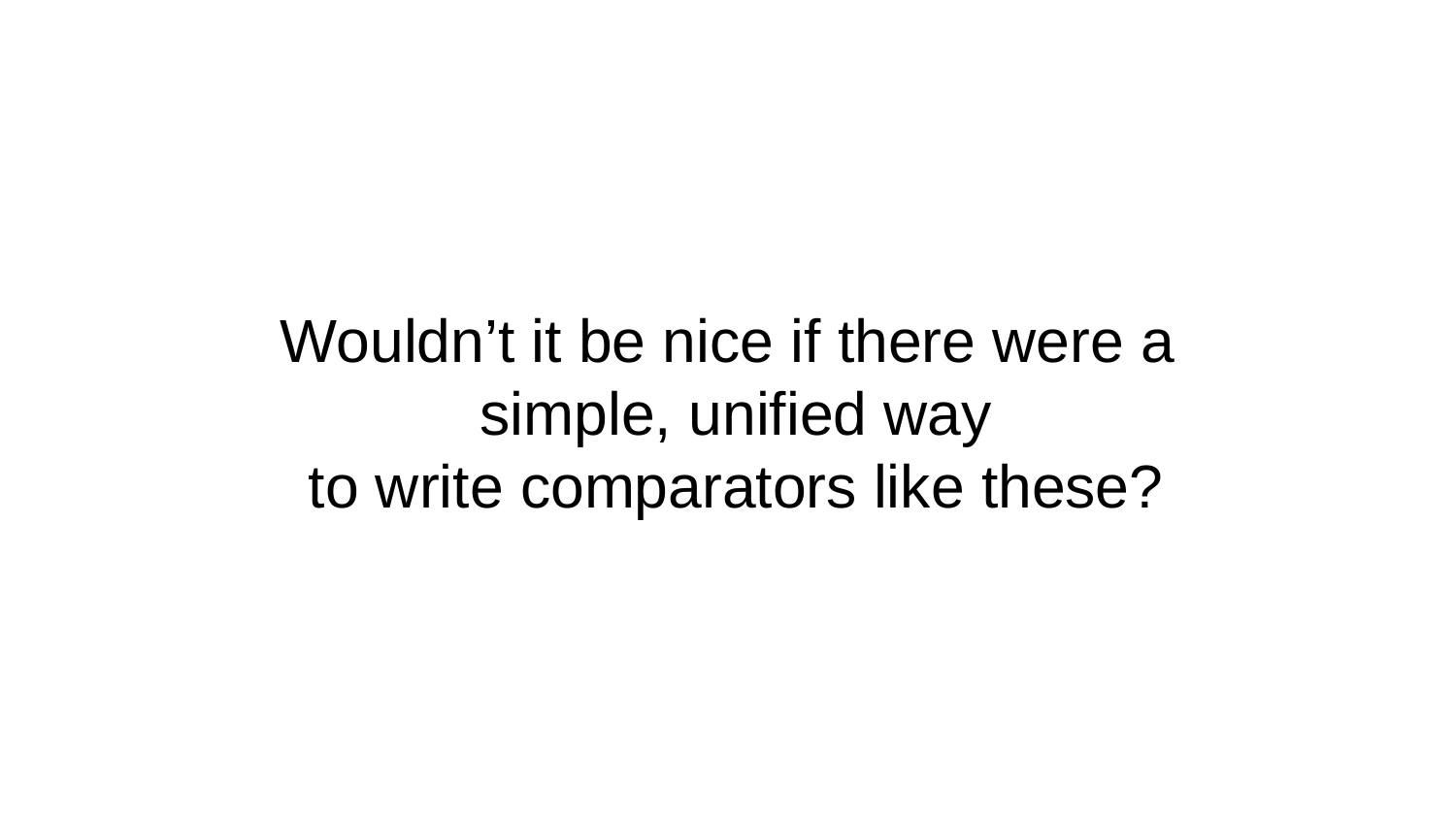

Wouldn’t it be nice if there were a
 simple, unified way
 to write comparators like these?